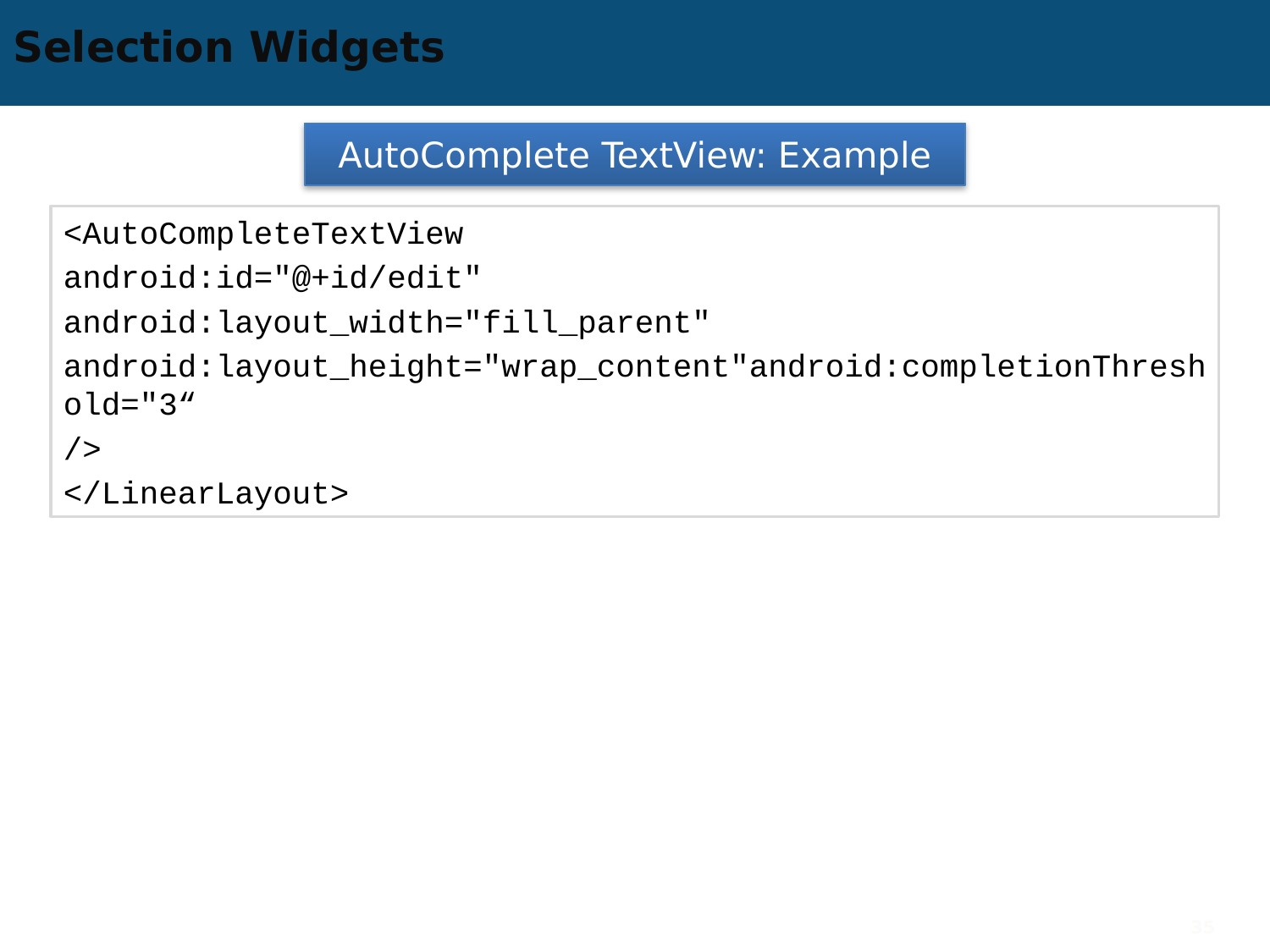

# Selection Widgets
AutoComplete TextView: Example
<AutoCompleteTextView
android:id="@+id/edit"
android:layout_width="fill_parent"
android:layout_height="wrap_content"android:completionThreshold="3“
/>
</LinearLayout>